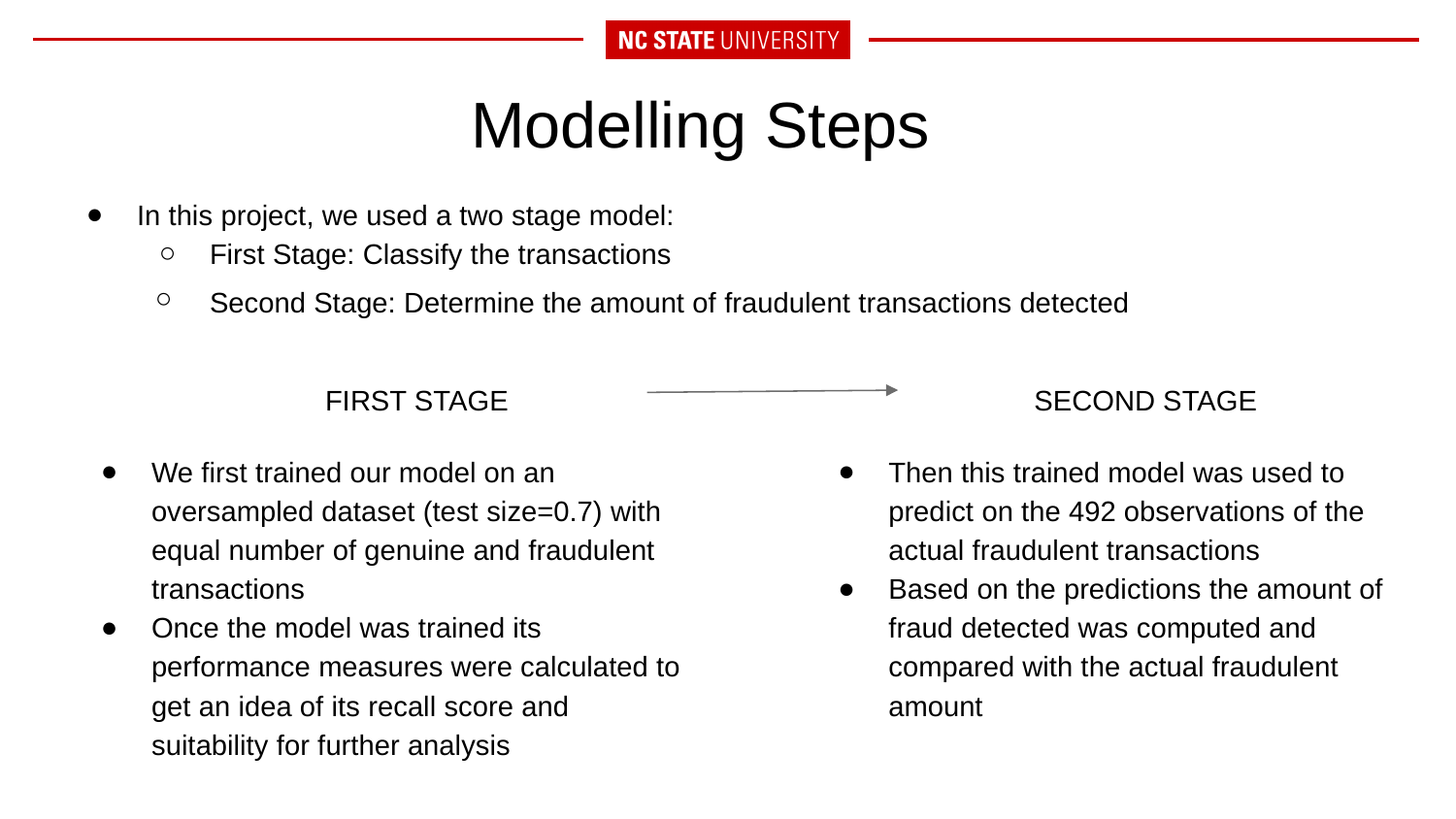

# Modelling Steps

In this project, we used a two stage model:
First Stage: Classify the transactions
Second Stage: Determine the amount of fraudulent transactions detected

FIRST STAGE
We first trained our model on an oversampled dataset (test size=0.7) with equal number of genuine and fraudulent transactions
Once the model was trained its performance measures were calculated to get an idea of its recall score and suitability for further analysis
	SECOND STAGE
Then this trained model was used to predict on the 492 observations of the actual fraudulent transactions
Based on the predictions the amount of fraud detected was computed and compared with the actual fraudulent amount